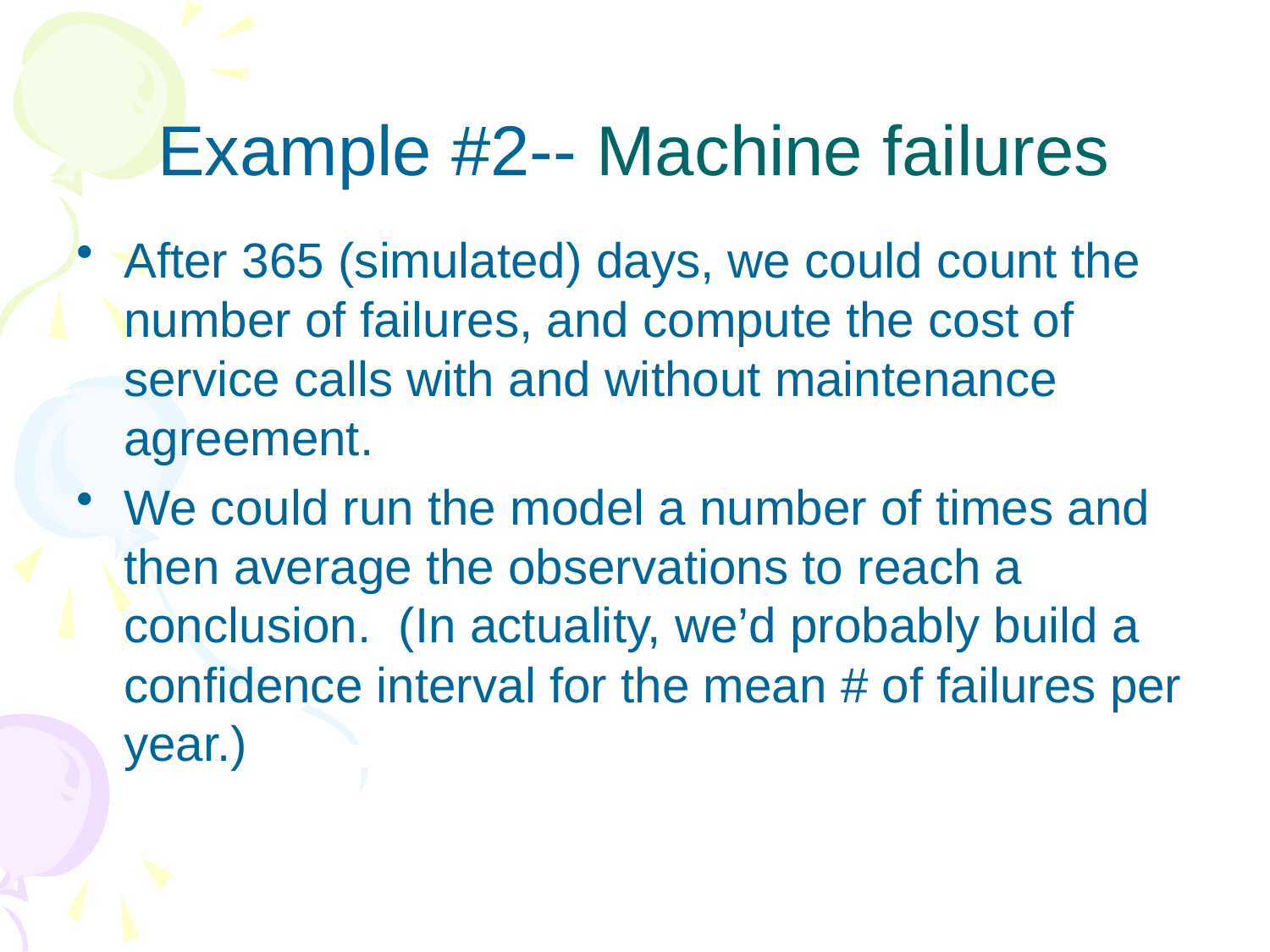

# Example #2-- Machine failures
After 365 (simulated) days, we could count the number of failures, and compute the cost of service calls with and without maintenance agreement.
We could run the model a number of times and then average the observations to reach a conclusion.  (In actuality, we’d probably build a confidence interval for the mean # of failures per year.)